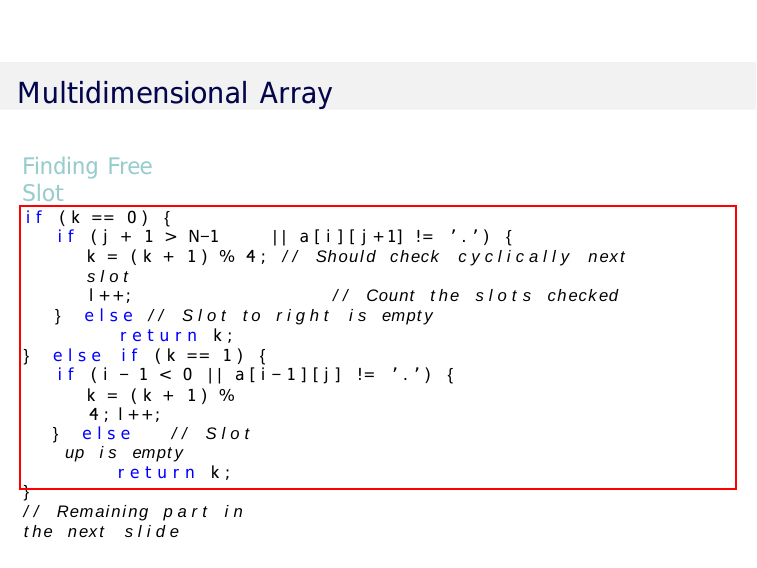

Multidimensional Array
Finding Free Slot

i f   ( k  ==  0 )   {
i f   ( j  +  1  >  N−1	| |   a [ i ] [ j +1]  !=   ’ . ’ )   {
k  =  ( k  +  1 )  %  4 ;   //   Should   check    c y c l i c a l l y    next   s l o t
l ++;	//   Count   the   s l o t s   checked
}   e l s e   //   S l o t   to   r i g h t    i s   empty
r e t u r n   k ;
}   e l s e    i f   ( k  ==  1 )   {
i f   ( i  −  1  <  0   | |   a [ i − 1 ] [ j ]   !=   ’ . ’ )   {
k  =  ( k  +  1 )  %  4 ;  l ++;
}   e l s e	//   S l o t   up   i s   empty
r e t u r n   k ;
}
//   Remaining   p a r t   i n   the   next    s l i d e